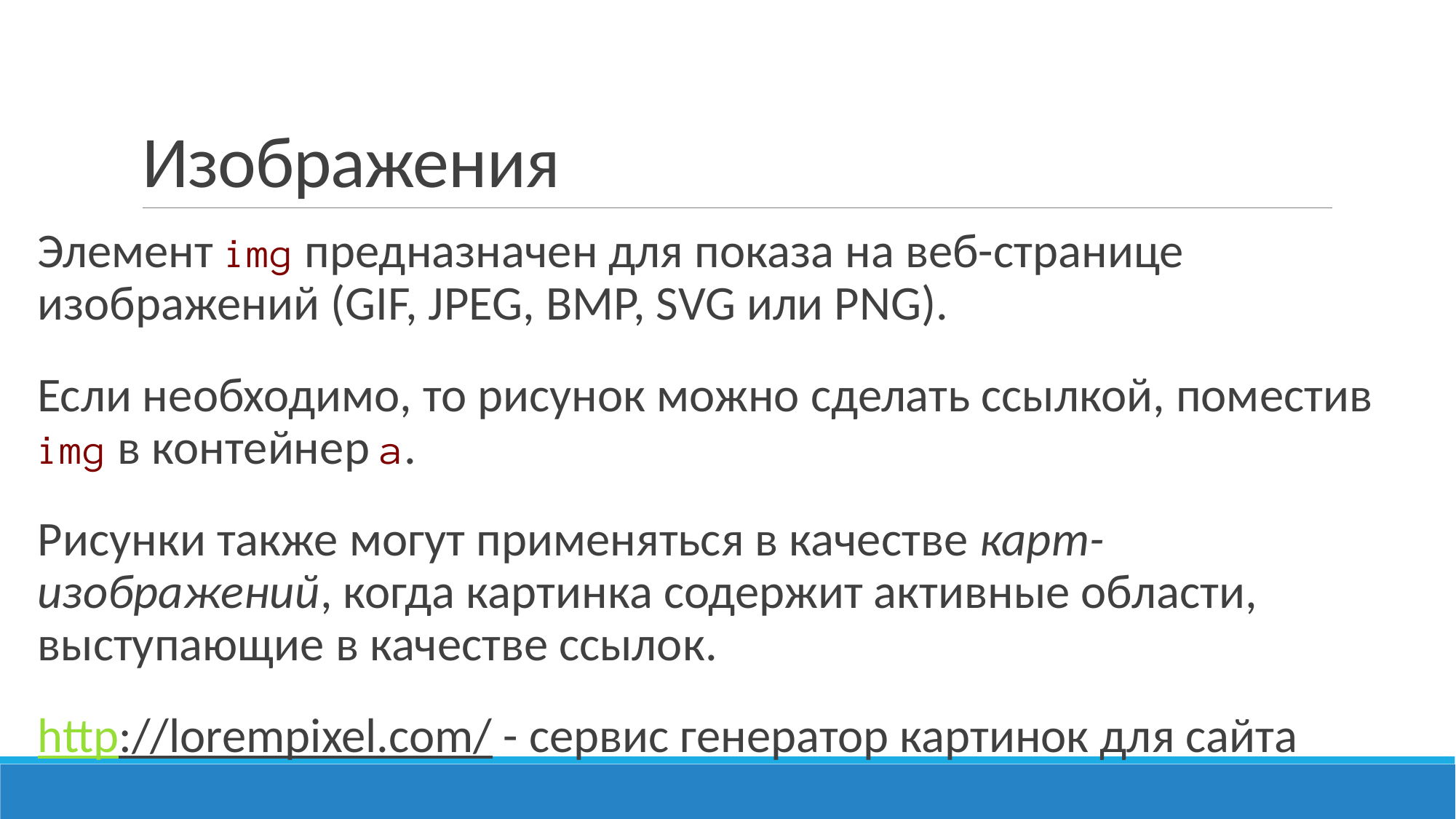

# Изображения
Элемент img предназначен для показа на веб-странице изображений (GIF, JPEG, BMP, SVG или PNG).
Если необходимо, то рисунок можно сделать ссылкой, поместив img в контейнер a.
Рисунки также могут применяться в качестве карт-изображений, когда картинка содержит активные области, выступающие в качестве ссылок.
http://lorempixel.com/ - сервис генератор картинок для сайта